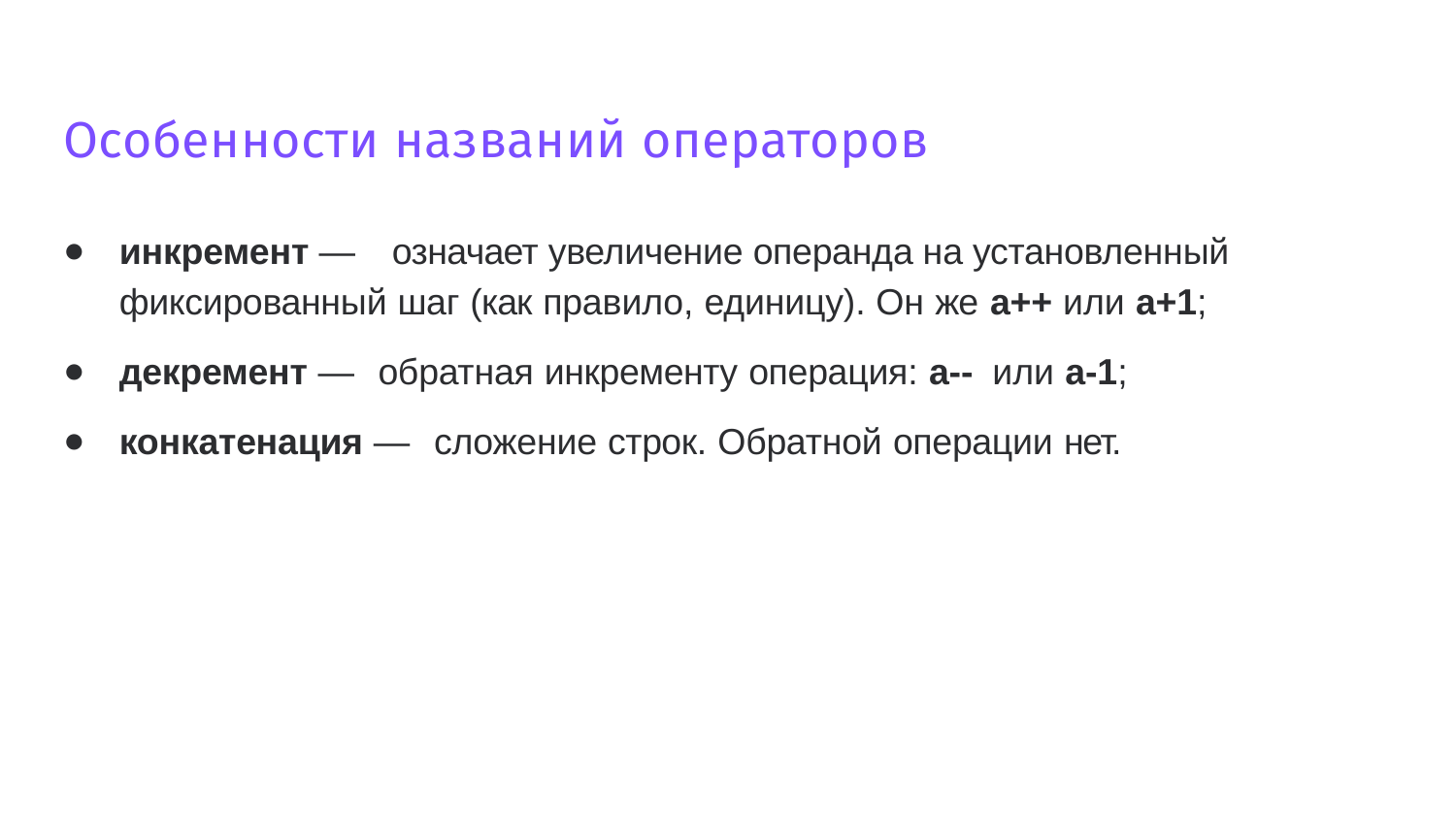

Особенности названий операторов

инкремент — означает увеличение операнда на установленный  фиксированный шаг (как правило, единицу). Он же a++ или a+1;
декремент — обратная инкременту операция: a-- или a-1;
конкатенация — сложение строк. Обратной операции нет.